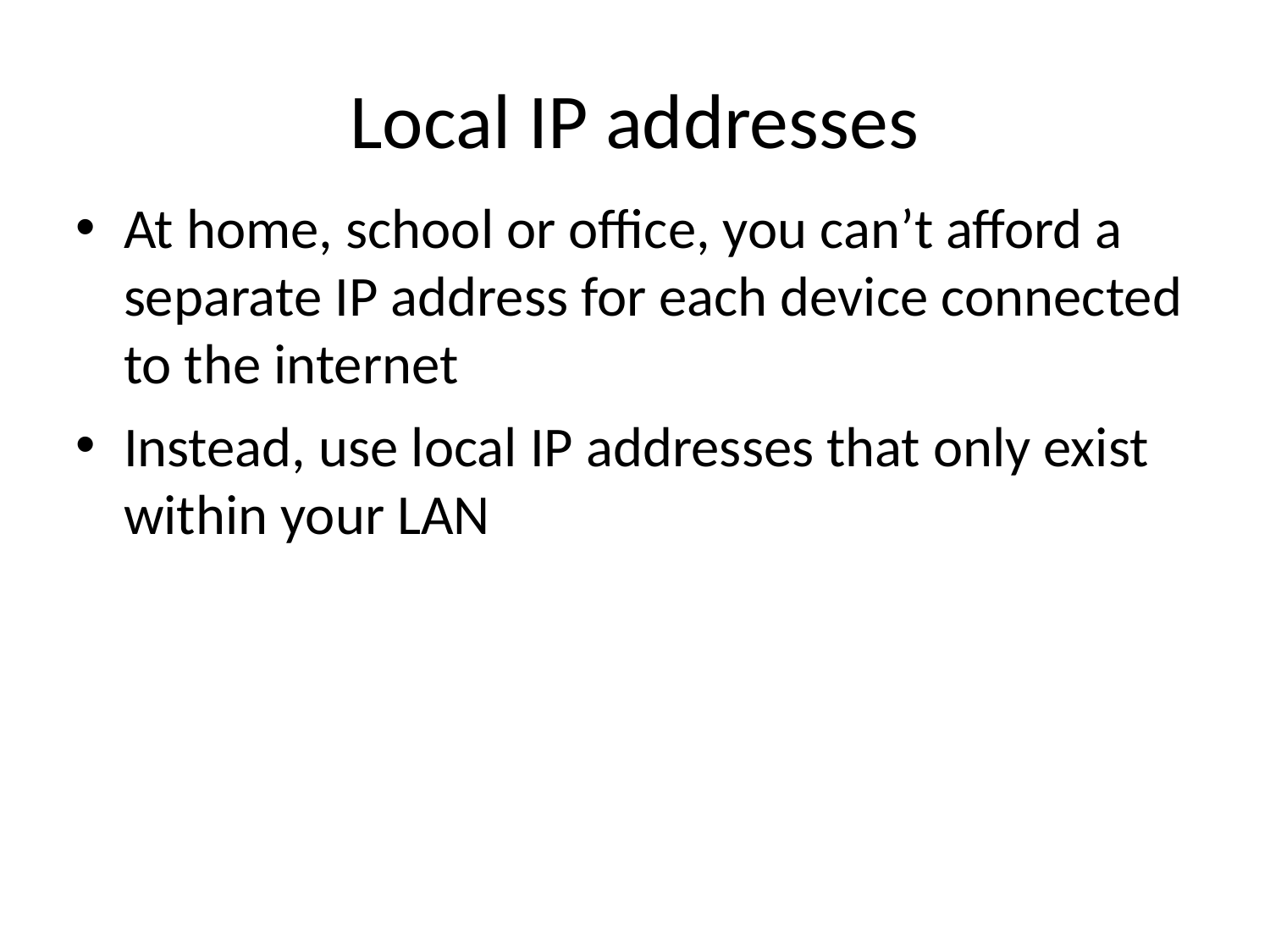

Local IP addresses
At home, school or office, you can’t afford a separate IP address for each device connected to the internet
Instead, use local IP addresses that only exist within your LAN